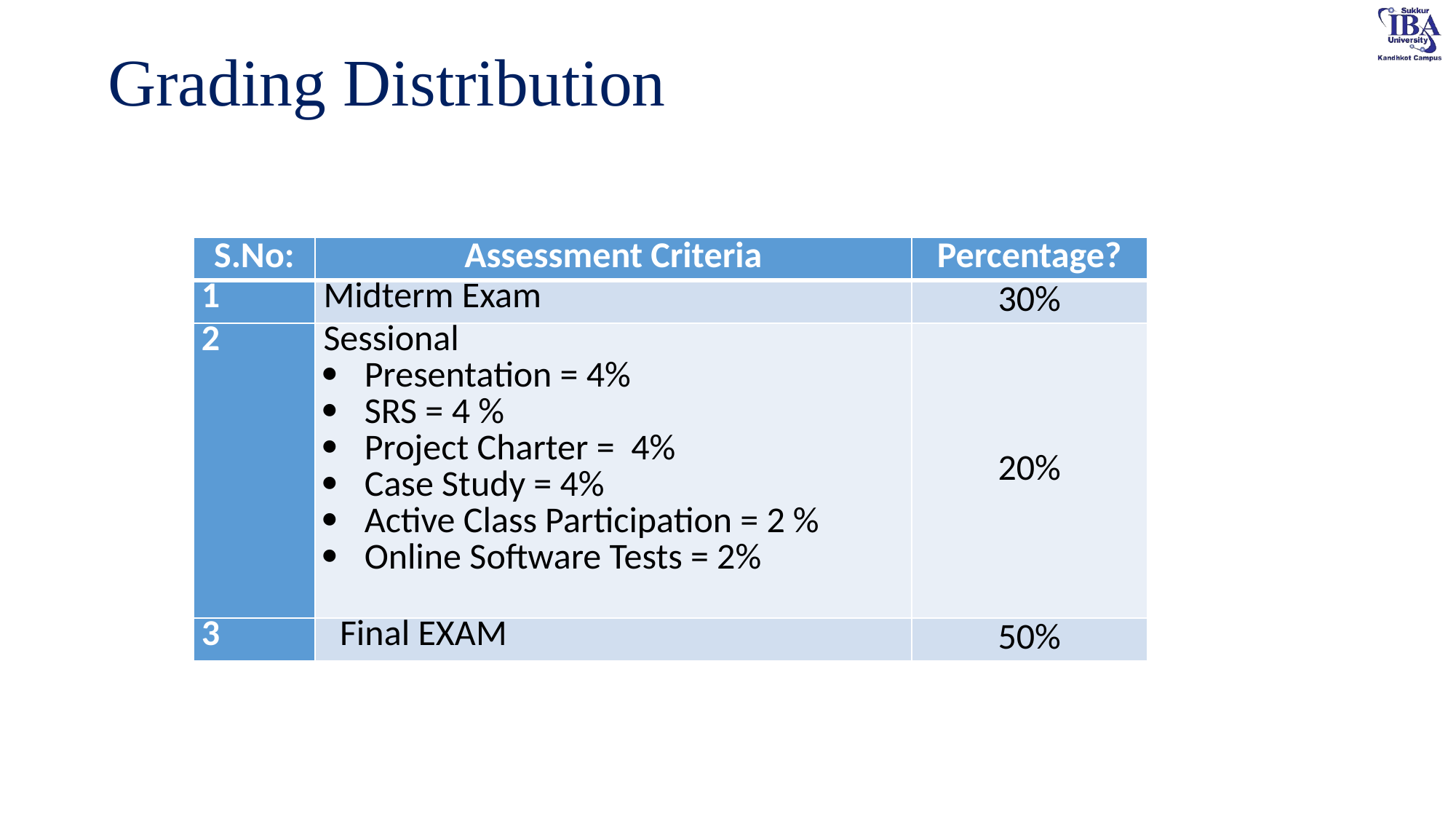

# Grading Distribution
| S.No: | Assessment Criteria | Percentage? |
| --- | --- | --- |
| 1 | Midterm Exam | 30% |
| 2 | Sessional Presentation = 4% SRS = 4 % Project Charter = 4% Case Study = 4% Active Class Participation = 2 % Online Software Tests = 2% | 20% |
| 3 | Final EXAM | 50% |
5